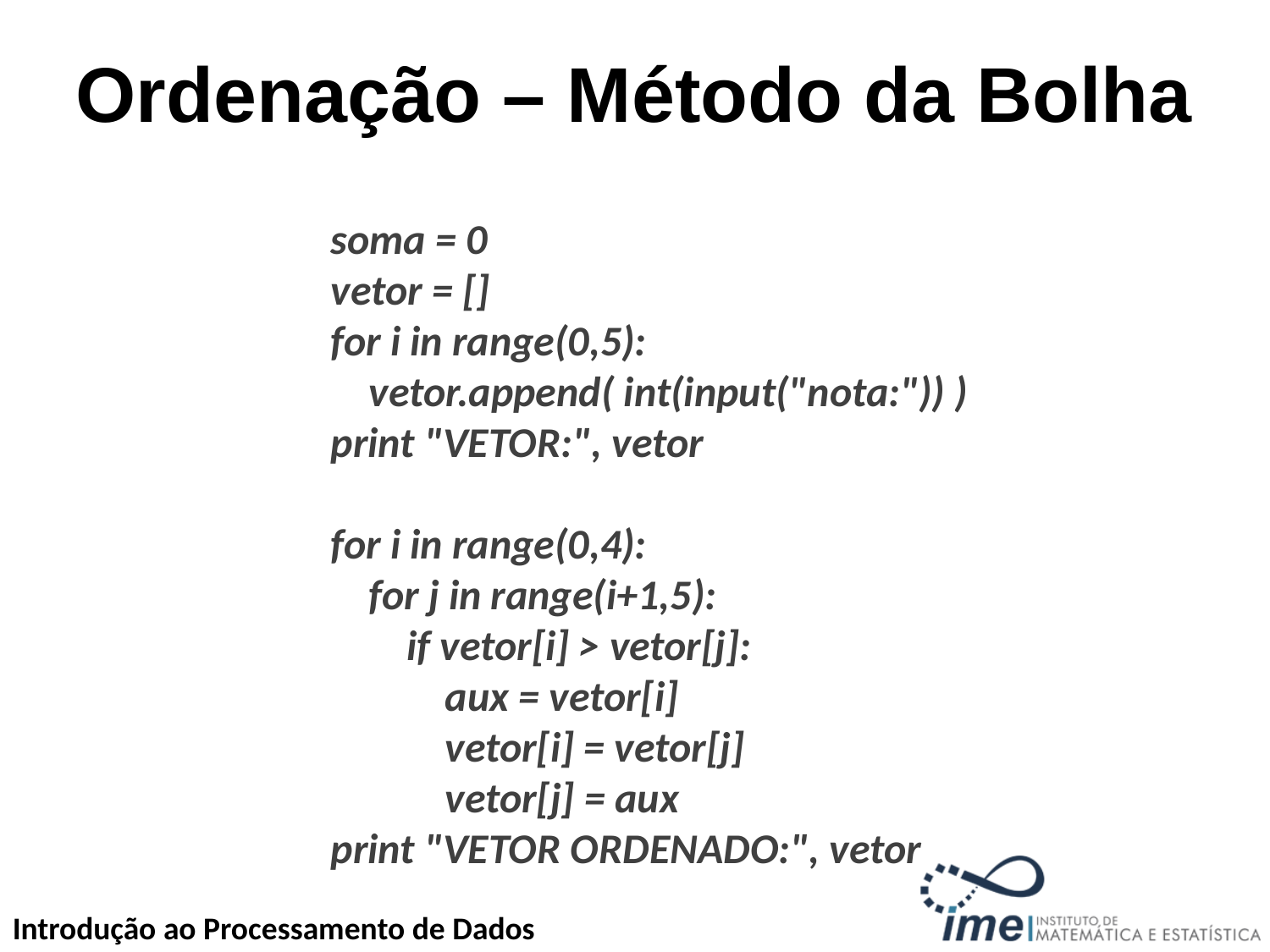

# Ordenação – Método da Bolha
soma = 0
vetor = []
for i in range(0,5):
    vetor.append( int(input("nota:")) )
print "VETOR:", vetor

for i in range(0,4):
    for j in range(i+1,5):
        if vetor[i] > vetor[j]:
            aux = vetor[i]
            vetor[i] = vetor[j]
            vetor[j] = aux
print "VETOR ORDENADO:", vetor